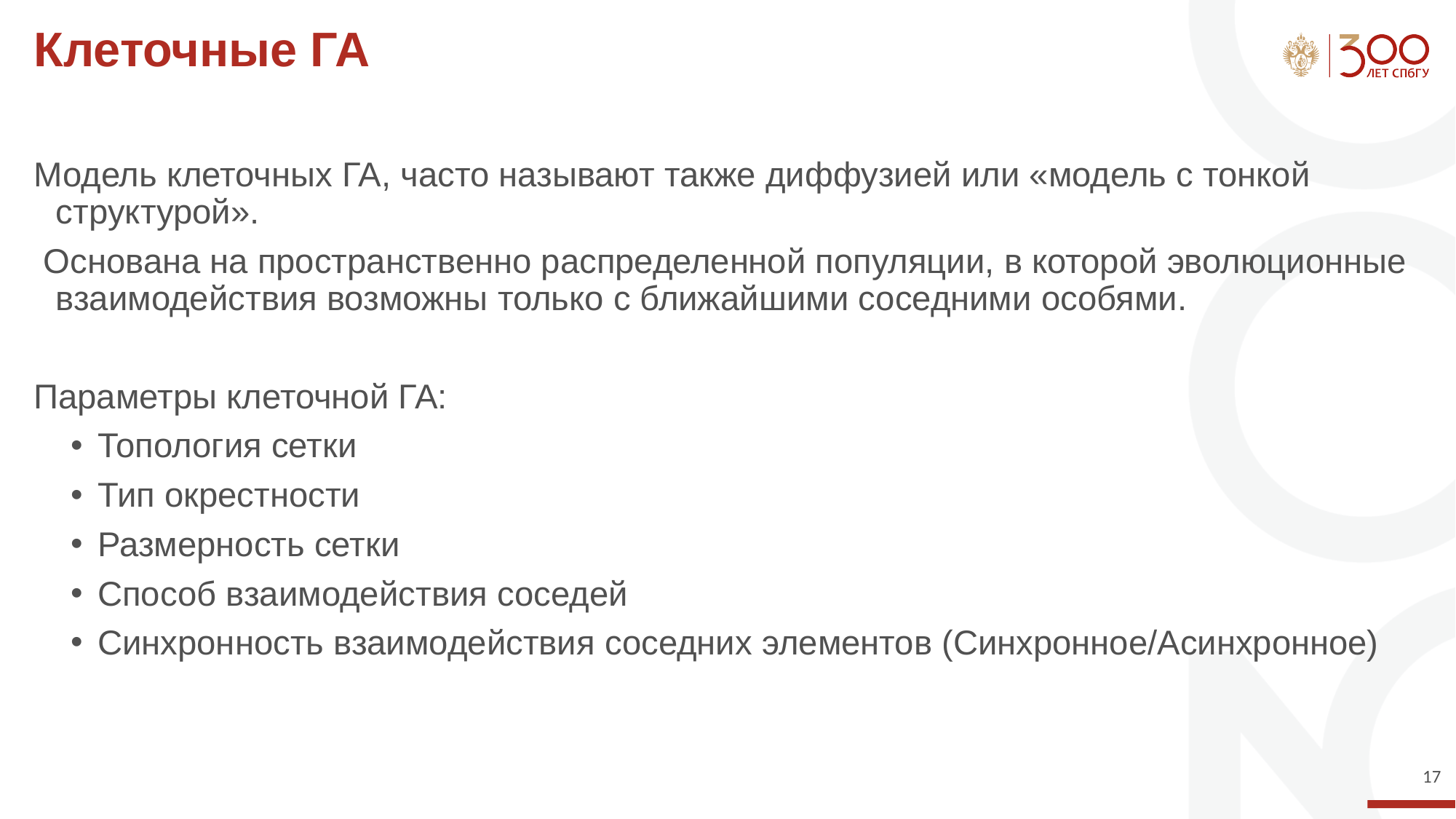

# Клеточные ГА
Модель клеточных ГА, часто называют также диффузией или «модель с тонкой структурой».
 Основана на пространственно распределенной популяции, в которой эволюционные взаимодействия возможны только с ближайшими соседними особями.

Параметры клеточной ГА:
Топология сетки
Тип окрестности
Размерность сетки
Способ взаимодействия соседей
Синхронность взаимодействия соседних элементов (Синхронное/Асинхронное)
17